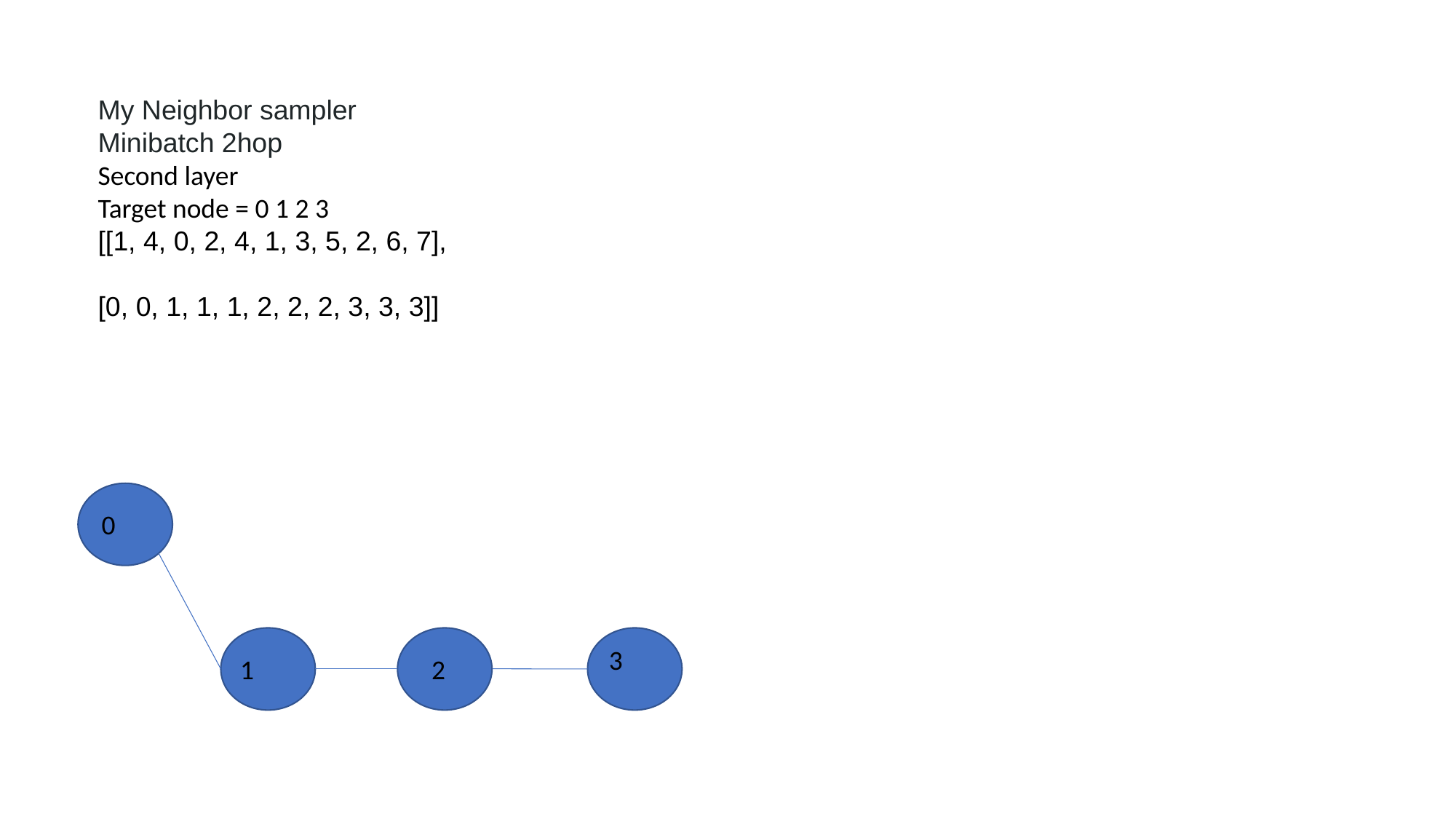

My Neighbor sampler
Minibatch 2hop
Second layer
Target node = 0 1 2 3
[[1, 4, 0, 2, 4, 1, 3, 5, 2, 6, 7],
[0, 0, 1, 1, 1, 2, 2, 2, 3, 3, 3]]

0

3
1
2